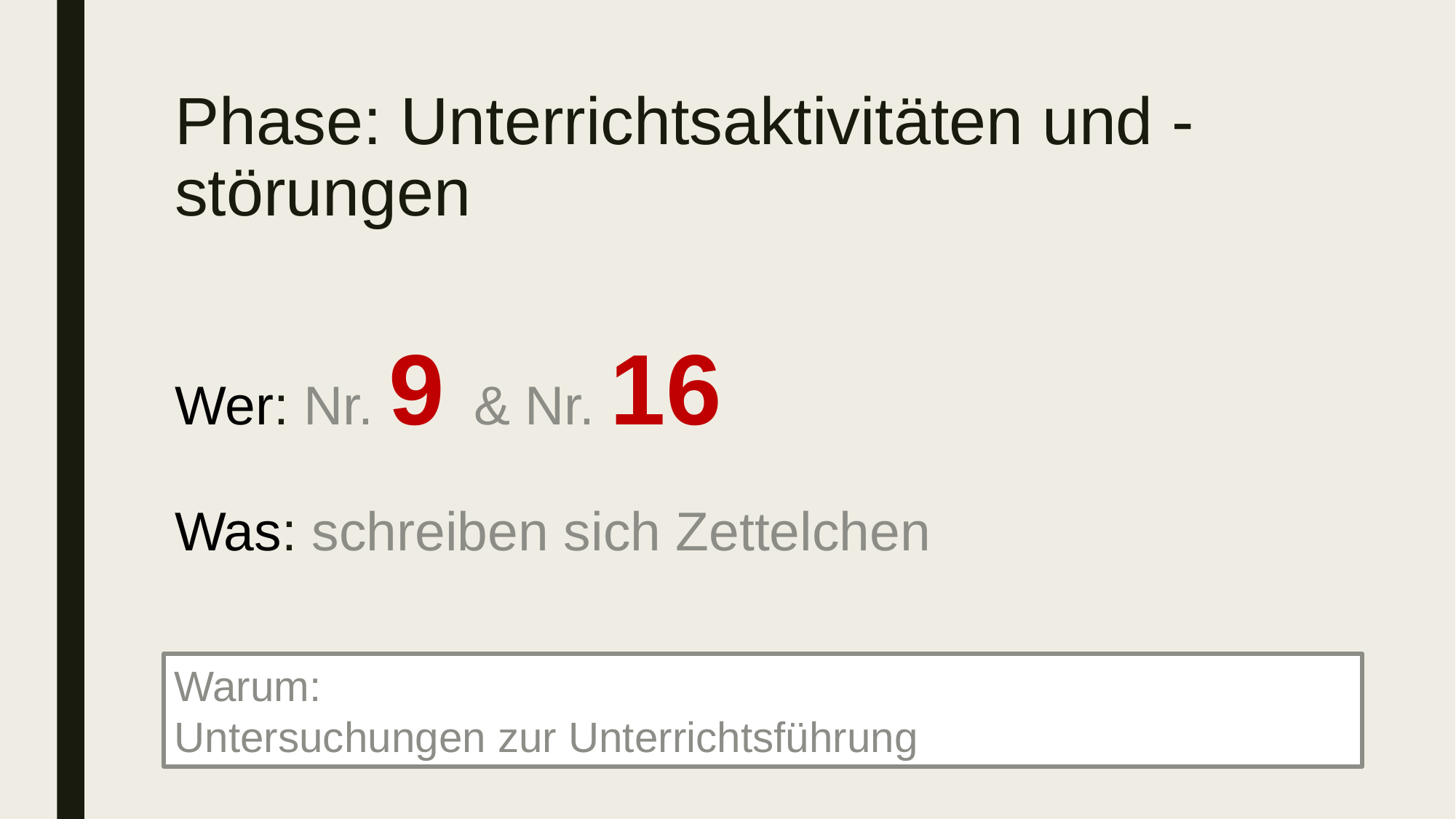

# Phase: Unterrichtsaktivitäten und -störungen
Wer: Nr. 9 & Nr. 16
Was: schreiben sich Zettelchen

Warum:
Untersuchungen zur Unterrichtsführung